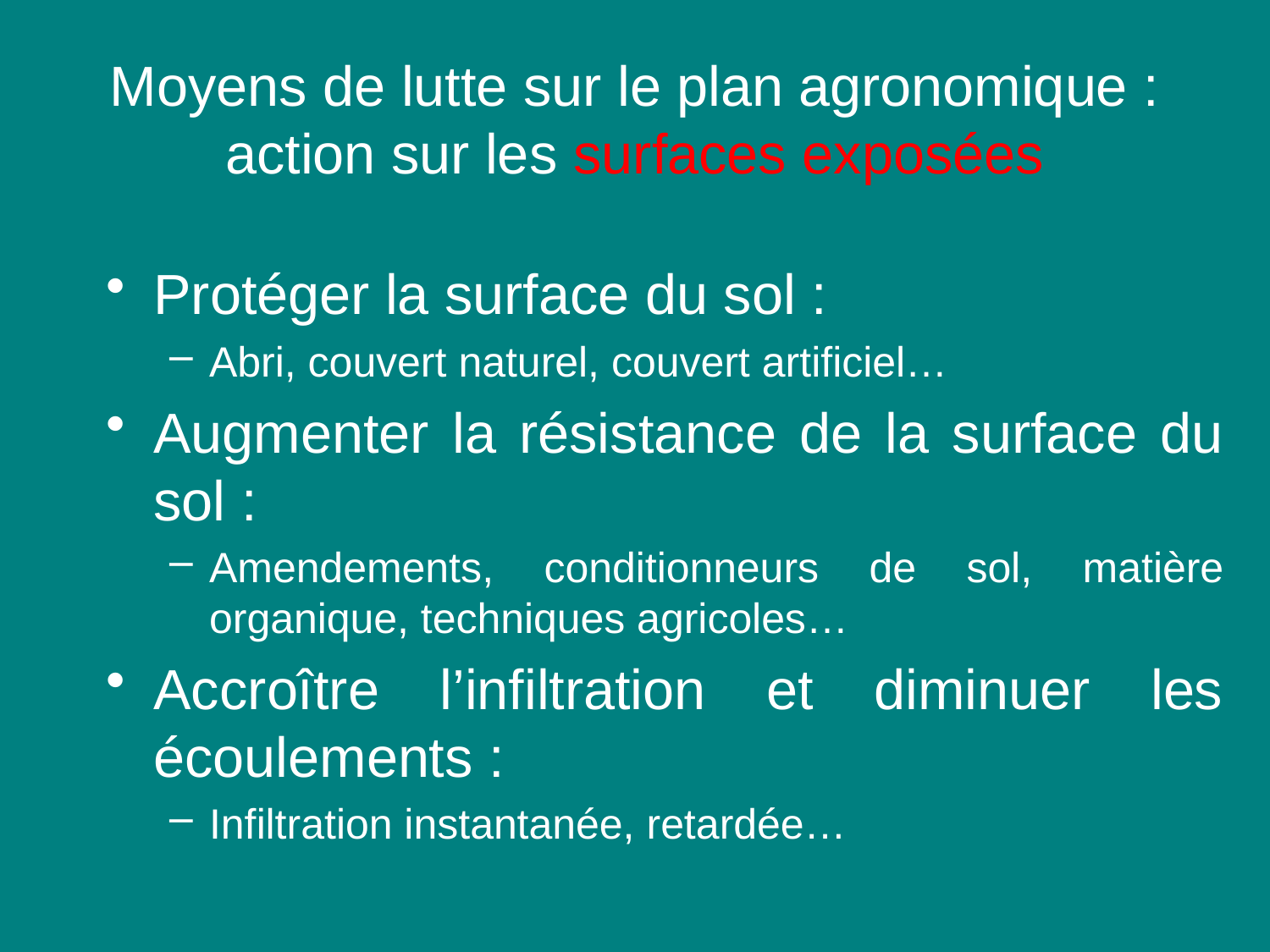

# Moyens de lutte sur le plan agronomique : action sur les surfaces exposées

Protéger la surface du sol :
Abri, couvert naturel, couvert artificiel…
Augmenter la résistance de la surface du sol :
Amendements, conditionneurs de sol, matière organique, techniques agricoles…
Accroître l’infiltration et diminuer les écoulements :
Infiltration instantanée, retardée…